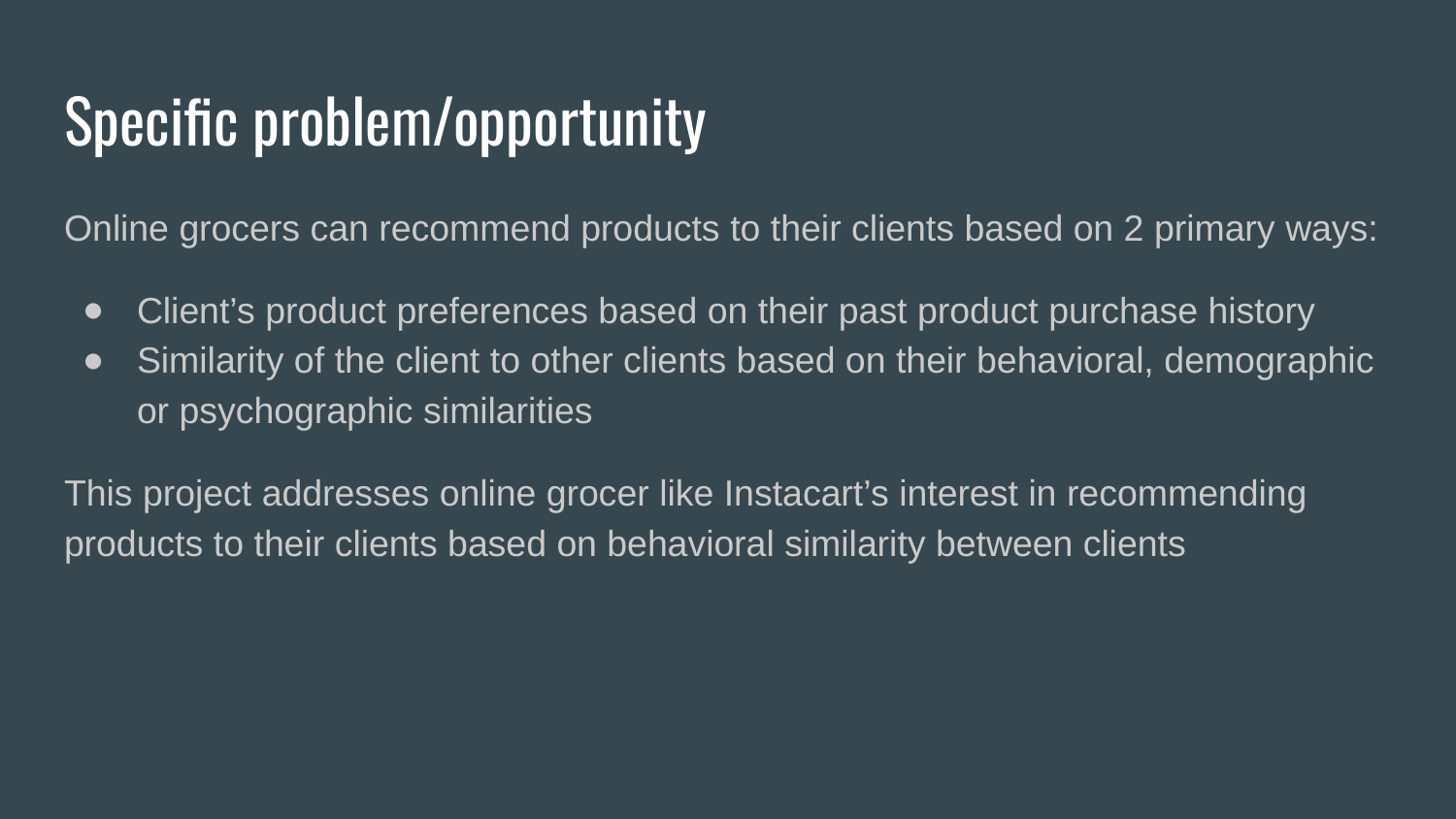

# Specific problem/opportunity
Online grocers can recommend products to their clients based on 2 primary ways:
Client’s product preferences based on their past product purchase history
Similarity of the client to other clients based on their behavioral, demographic or psychographic similarities
This project addresses online grocer like Instacart’s interest in recommending products to their clients based on behavioral similarity between clients